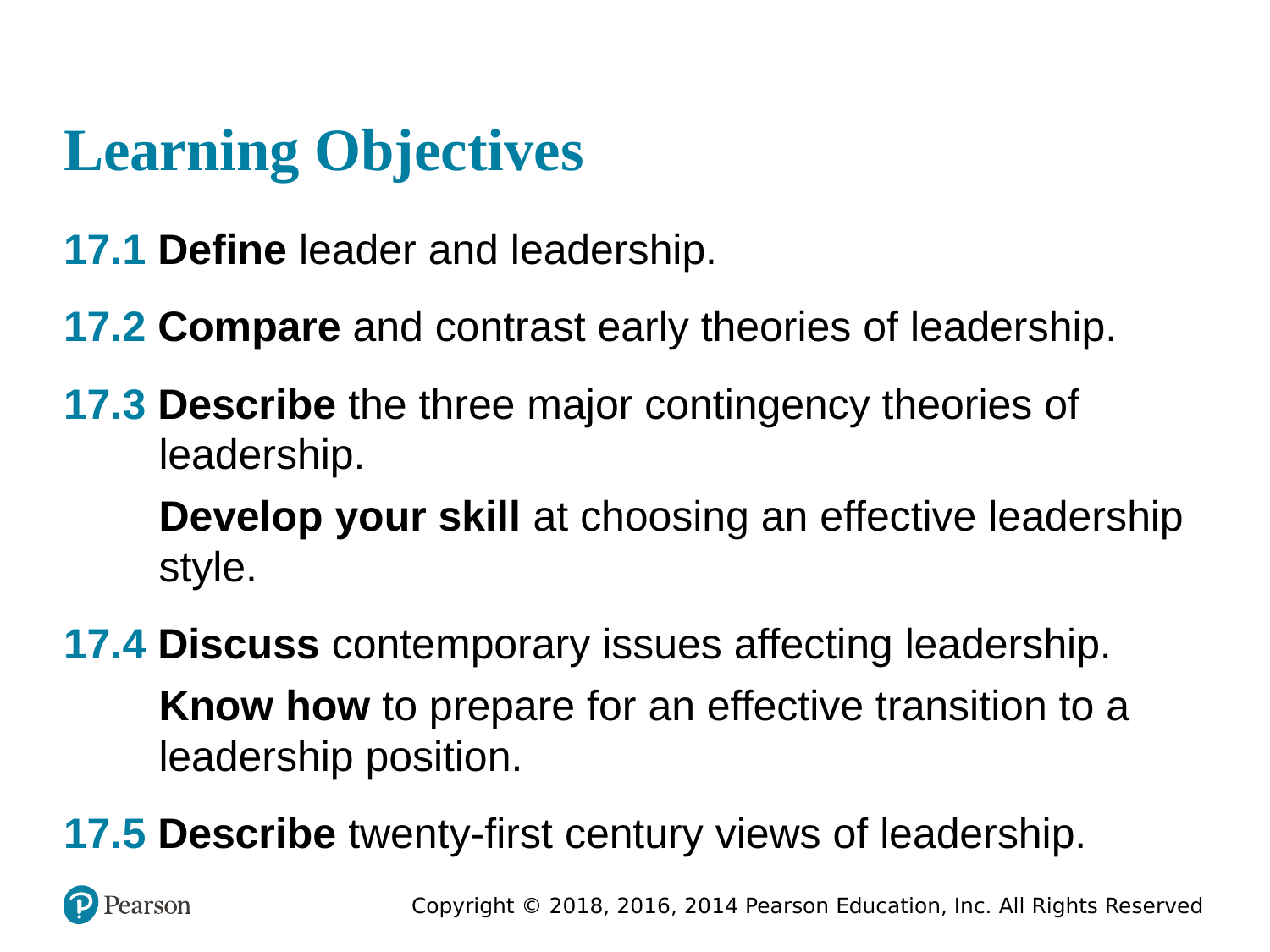

# Learning Objectives
17.1 Define leader and leadership.
17.2 Compare and contrast early theories of leadership.
17.3 Describe the three major contingency theories of leadership.
Develop your skill at choosing an effective leadership style.
17.4 Discuss contemporary issues affecting leadership.
Know how to prepare for an effective transition to a leadership position.
17.5 Describe twenty-first century views of leadership.